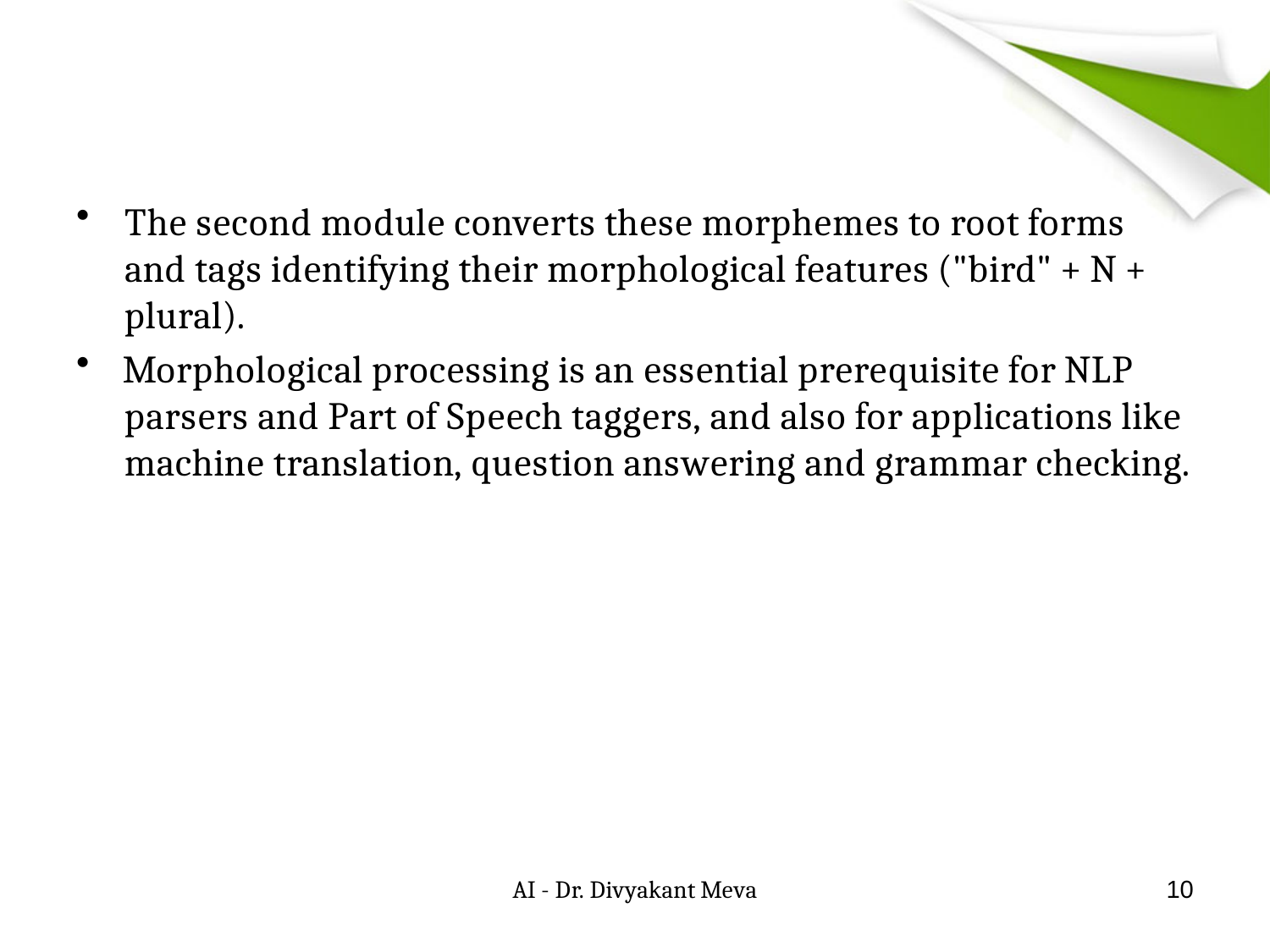

#
The second module converts these morphemes to root forms and tags identifying their morphological features ("bird" + N + plural).
Morphological processing is an essential prerequisite for NLP parsers and Part of Speech taggers, and also for applications like machine translation, question answering and grammar checking.
AI - Dr. Divyakant Meva
10